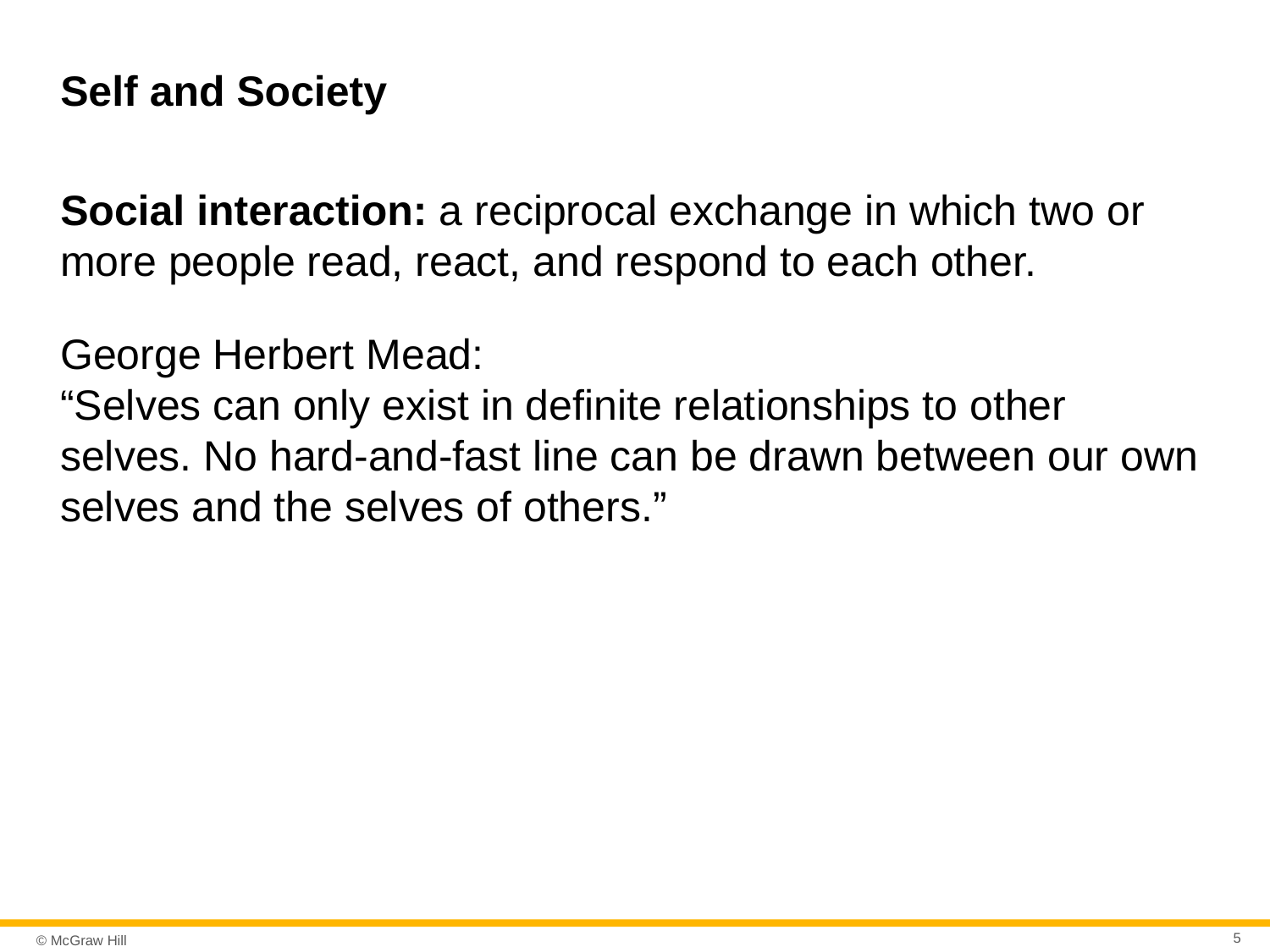

# Self and Society
Social interaction: a reciprocal exchange in which two or more people read, react, and respond to each other.
George Herbert Mead:
“Selves can only exist in definite relationships to other selves. No hard-and-fast line can be drawn between our own selves and the selves of others.”